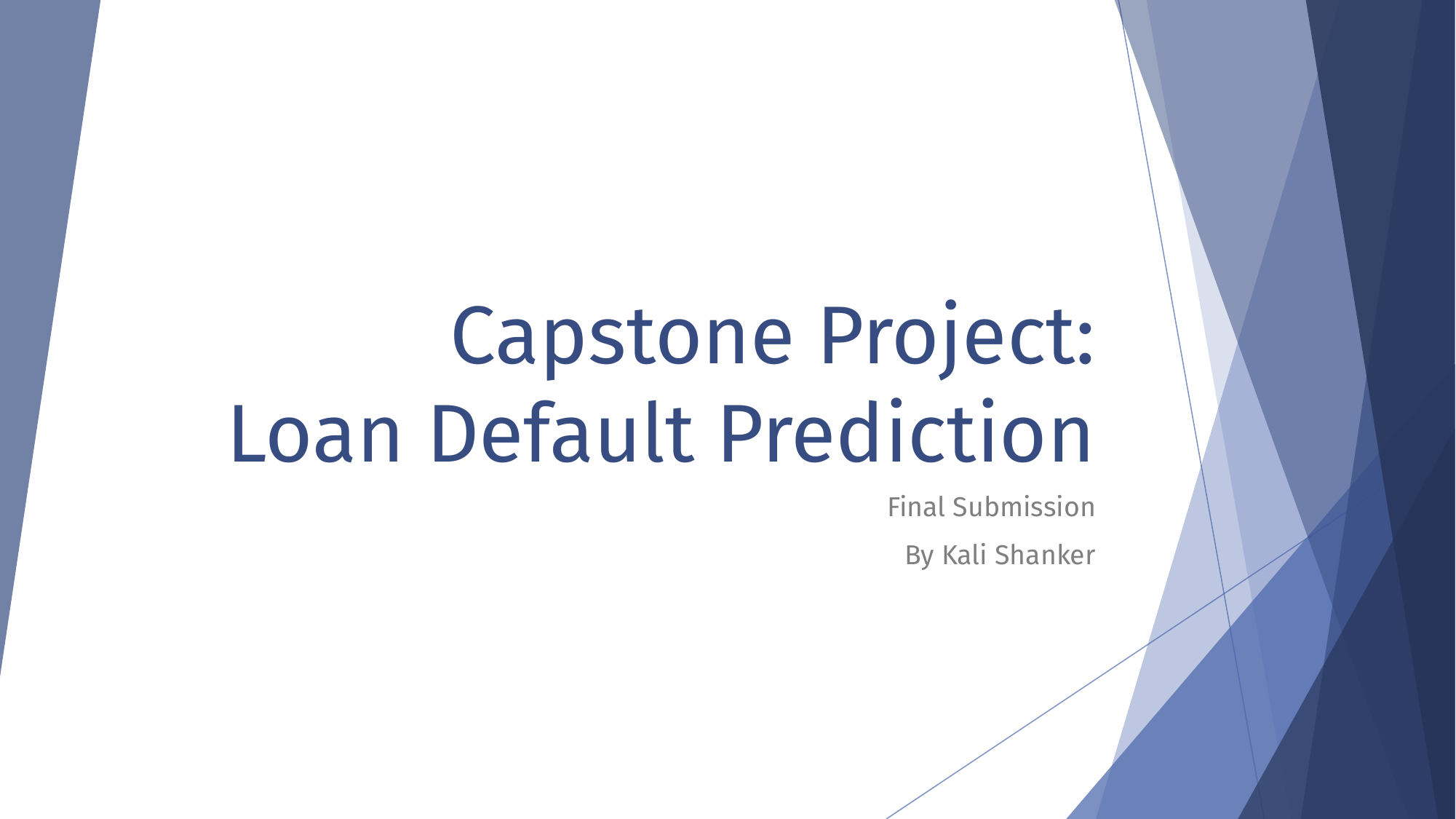

# Capstone Project: Loan Default Prediction
Final Submission
By Kali Shanker